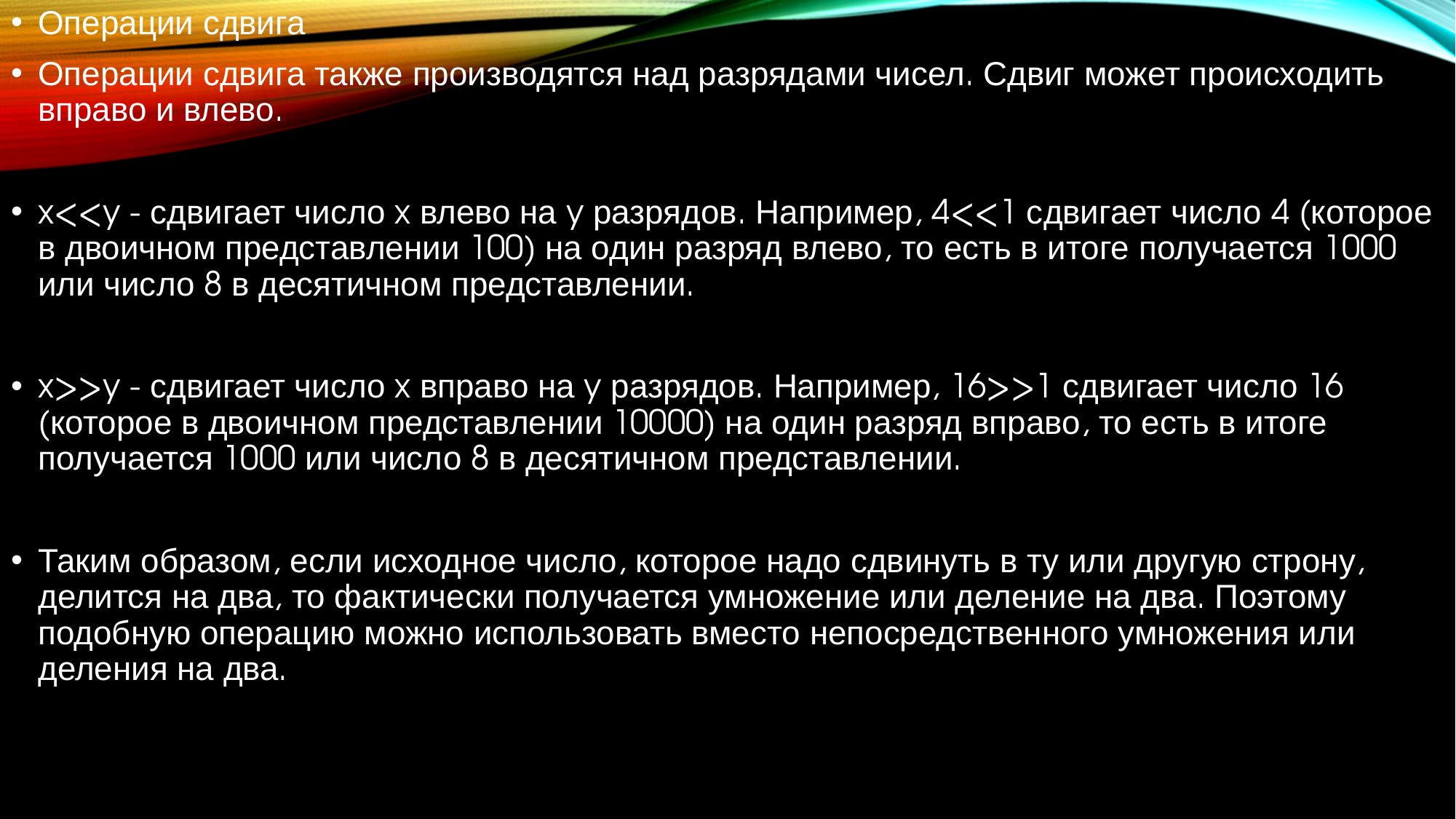

Операции сдвига
Операции сдвига также производятся над разрядами чисел. Сдвиг может происходить вправо и влево.

x<<y - сдвигает число x влево на y разрядов. Например, 4<<1 сдвигает число 4 (которое в двоичном представлении 100) на один разряд влево, то есть в итоге получается 1000 или число 8 в десятичном представлении.

x>>y - сдвигает число x вправо на y разрядов. Например, 16>>1 сдвигает число 16 (которое в двоичном представлении 10000) на один разряд вправо, то есть в итоге получается 1000 или число 8 в десятичном представлении.

Таким образом, если исходное число, которое надо сдвинуть в ту или другую строну, делится на два, то фактически получается умножение или деление на два. Поэтому подобную операцию можно использовать вместо непосредственного умножения или деления на два.